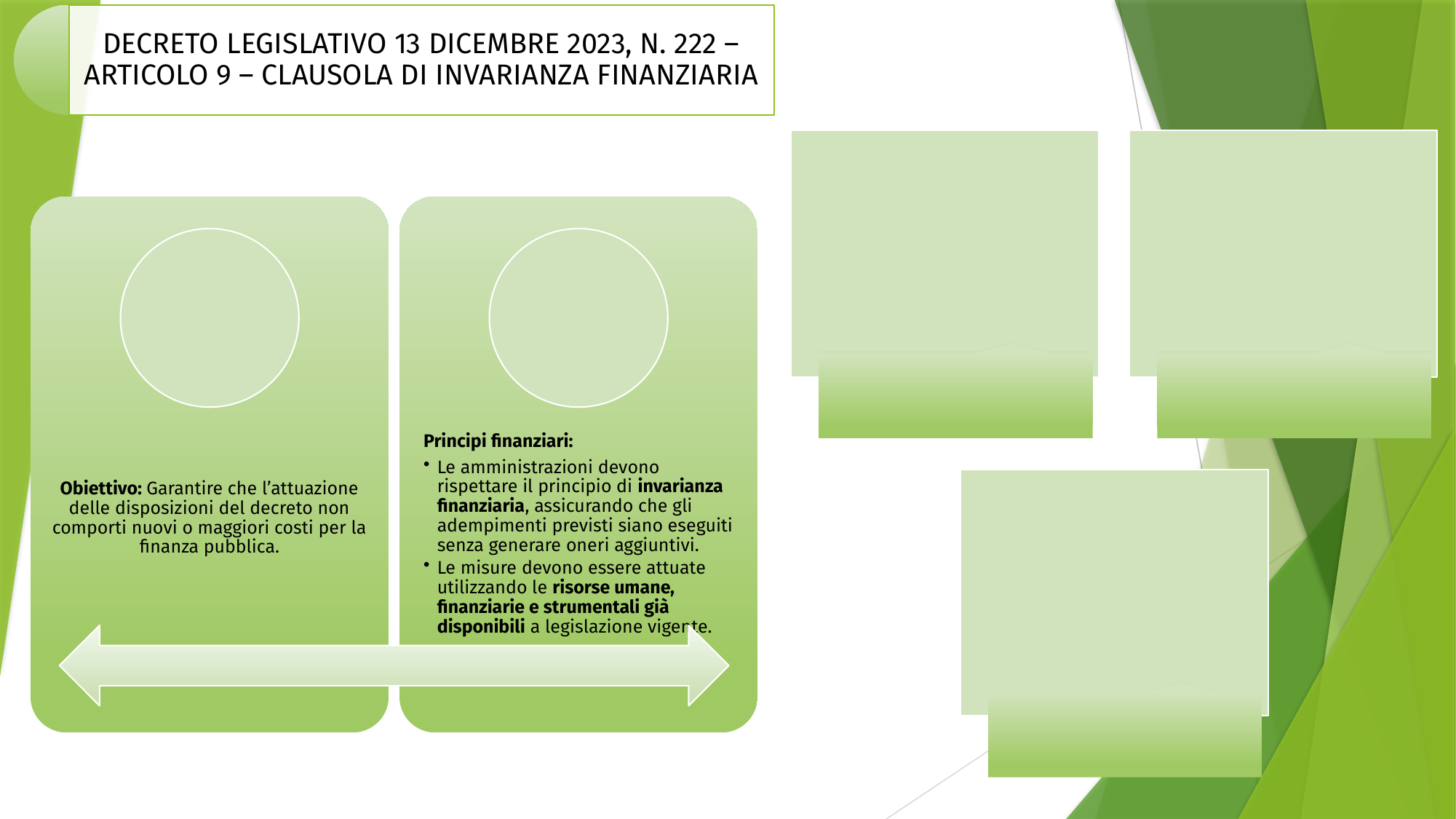

DECRETO LEGISLATIVO 13 DICEMBRE 2023, N. 222 – ARTICOLO 9 – CLAUSOLA DI INVARIANZA FINANZIARIA

Obiettivo: Garantire che l’attuazione delle disposizioni del decreto non comporti nuovi o maggiori costi per la finanza pubblica.
Principi finanziari:
Le amministrazioni devono rispettare il principio di invarianza finanziaria, assicurando che gli adempimenti previsti siano eseguiti senza generare oneri aggiuntivi.
Le misure devono essere attuate utilizzando le risorse umane, finanziarie e strumentali già disponibili a legislazione vigente.